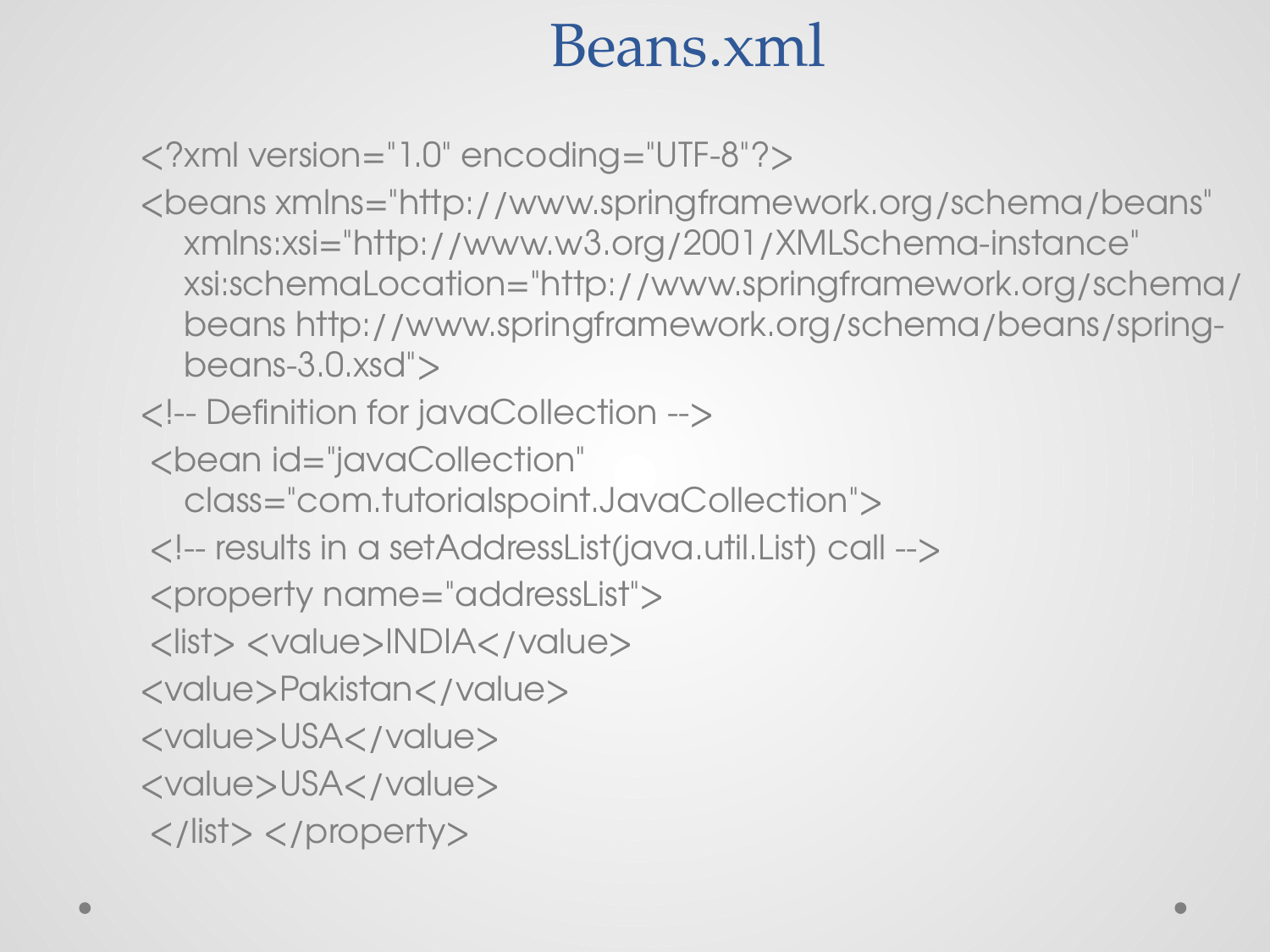

# Beans.xml
<?xml version="1.0" encoding="UTF-8"?>
<beans xmlns="http://www.springframework.org/schema/beans" xmlns:xsi="http://www.w3.org/2001/XMLSchema-instance" xsi:schemaLocation="http://www.springframework.org/schema/beans http://www.springframework.org/schema/beans/spring-beans-3.0.xsd">
<!-- Definition for javaCollection -->
 <bean id="javaCollection" class="com.tutorialspoint.JavaCollection">
 <!-- results in a setAddressList(java.util.List) call -->
 <property name="addressList">
 <list> <value>INDIA</value>
<value>Pakistan</value>
<value>USA</value>
<value>USA</value>
 </list> </property>